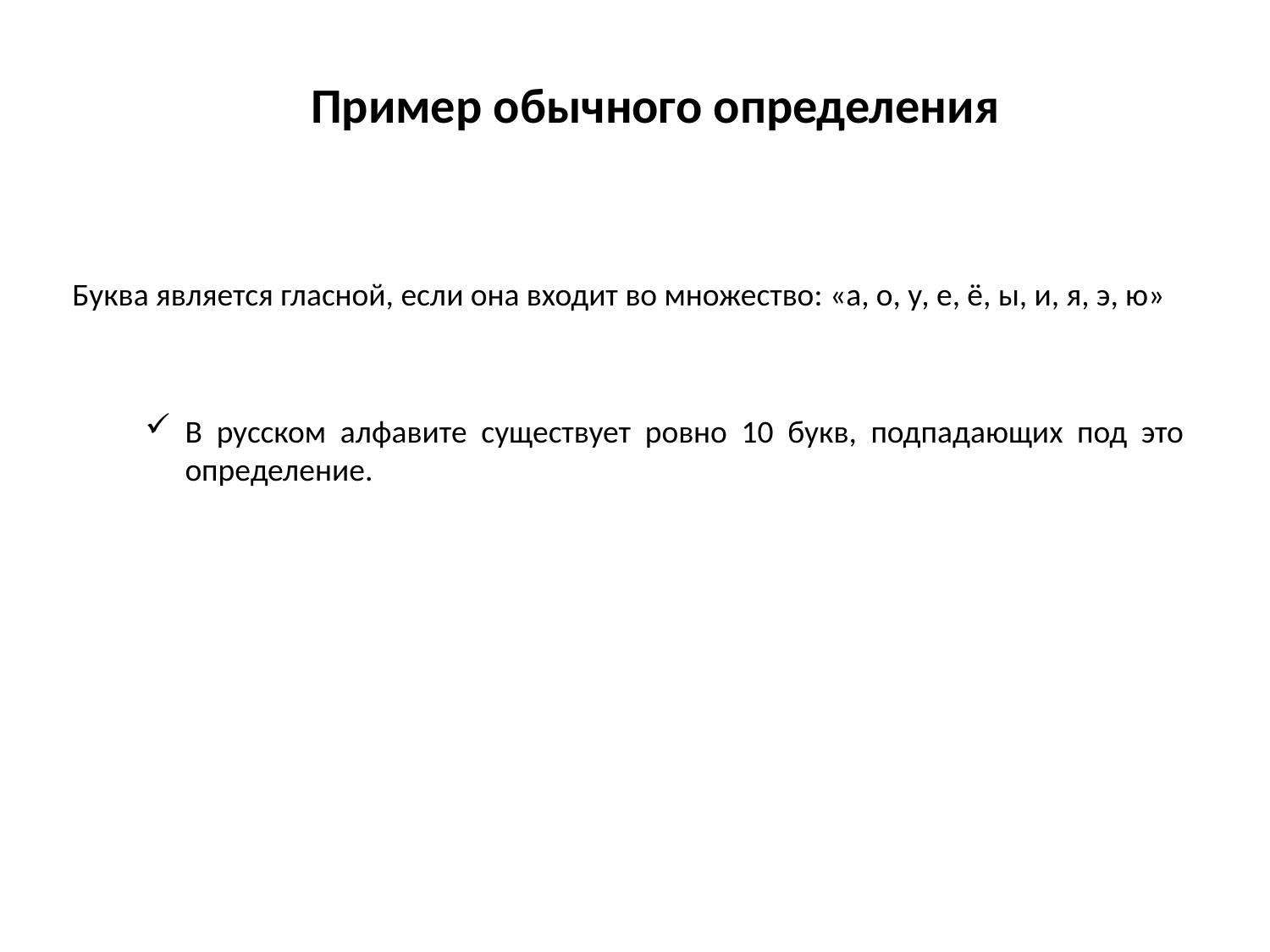

Пример обычного определения
Буква является гласной, если она входит во множество: «а, о, у, е, ё, ы, и, я, э, ю»
В русском алфавите существует ровно 10 букв, подпадающих под это определение.